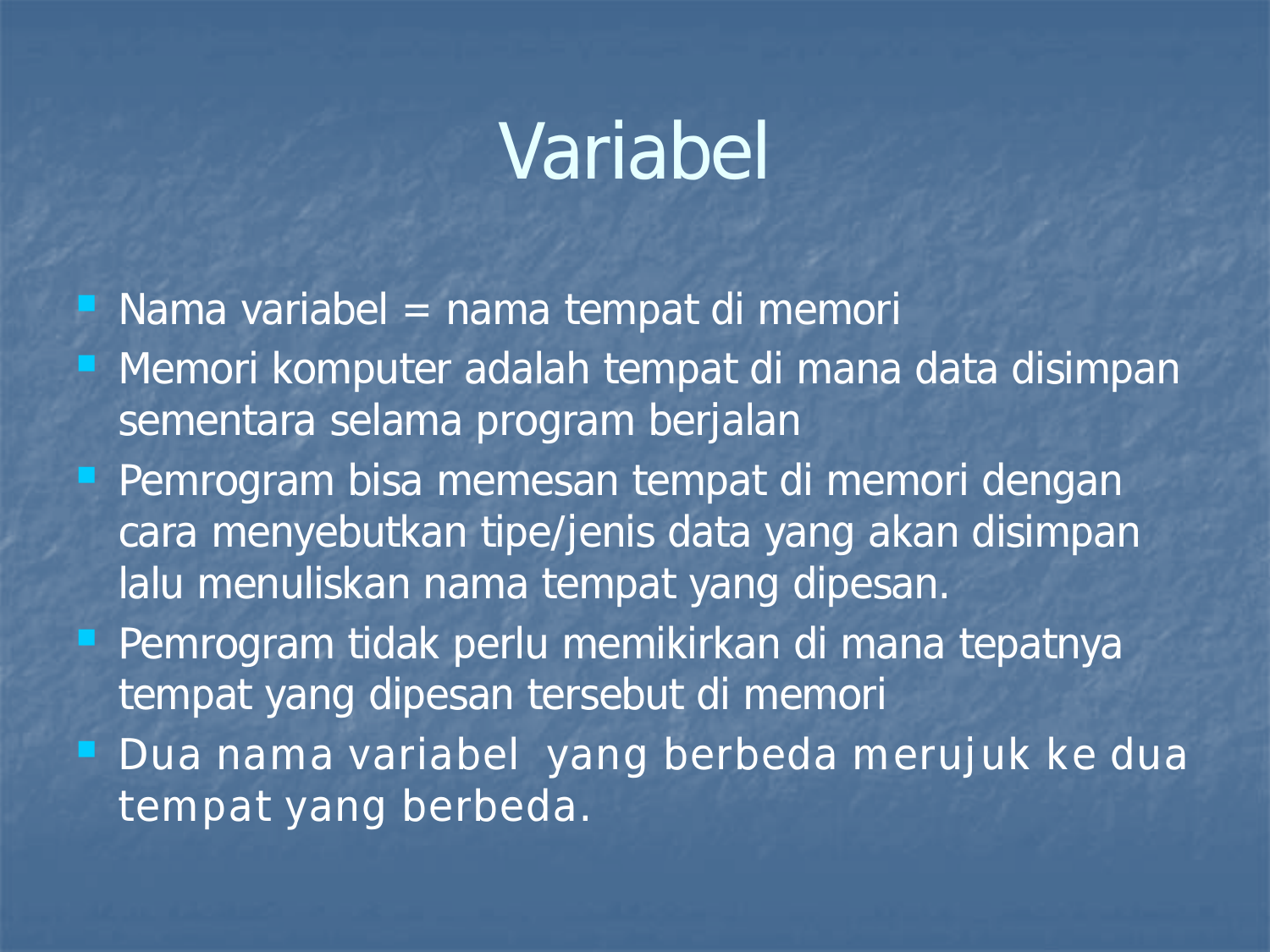

# Variabel
Nama variabel = nama tempat di memori
Memori komputer adalah tempat di mana data disimpan sementara selama program berjalan
Pemrogram bisa memesan tempat di memori dengan cara menyebutkan tipe/jenis data yang akan disimpan lalu menuliskan nama tempat yang dipesan.
Pemrogram tidak perlu memikirkan di mana tepatnya tempat yang dipesan tersebut di memori
Dua nama variabel  yang berbeda merujuk ke dua tempat yang berbeda.